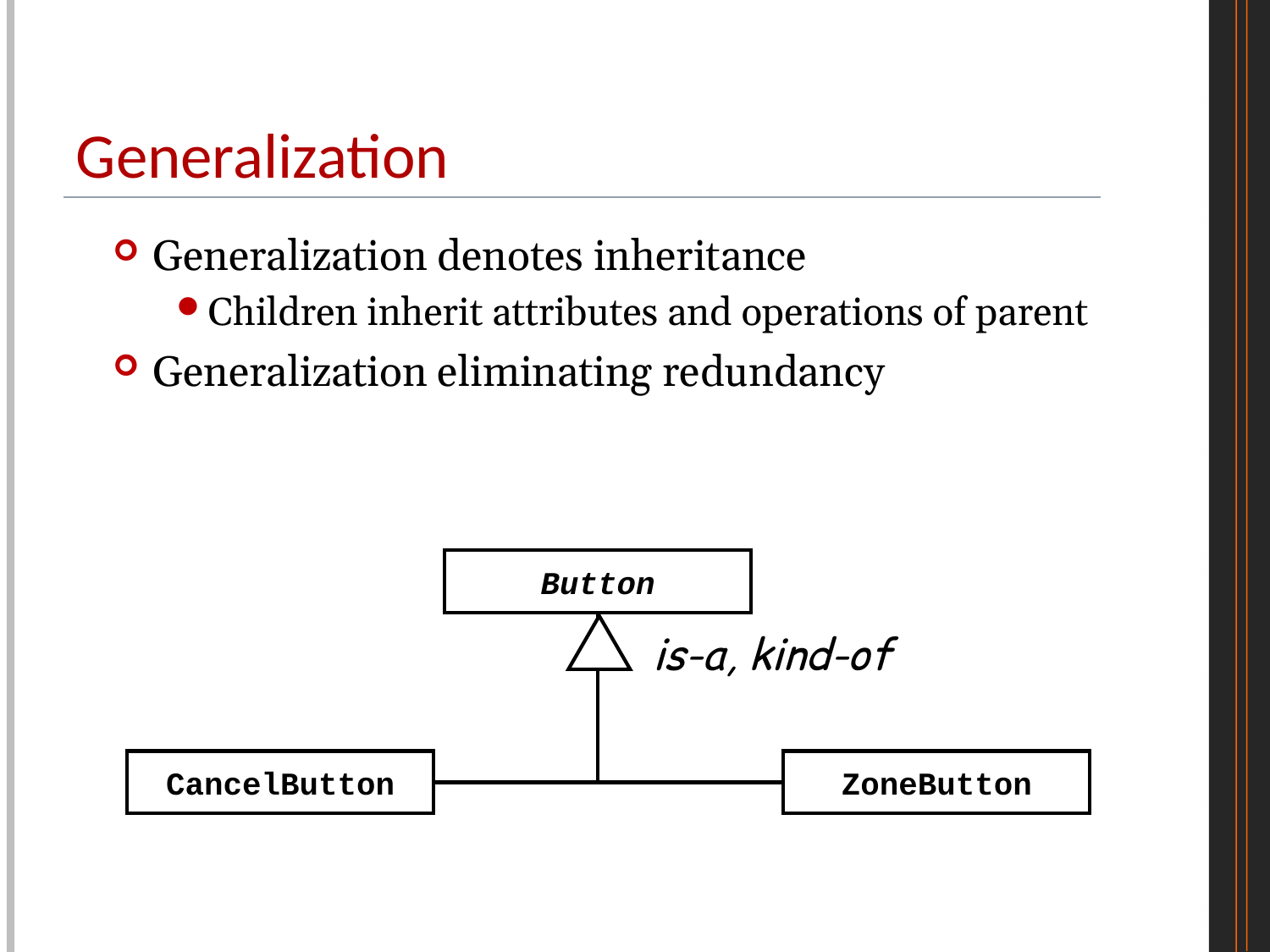

# Generalization
Generalization denotes inheritance
Children inherit attributes and operations of parent
Generalization eliminating redundancy

Button

CancelButton

ZoneButton
is-a, kind-of